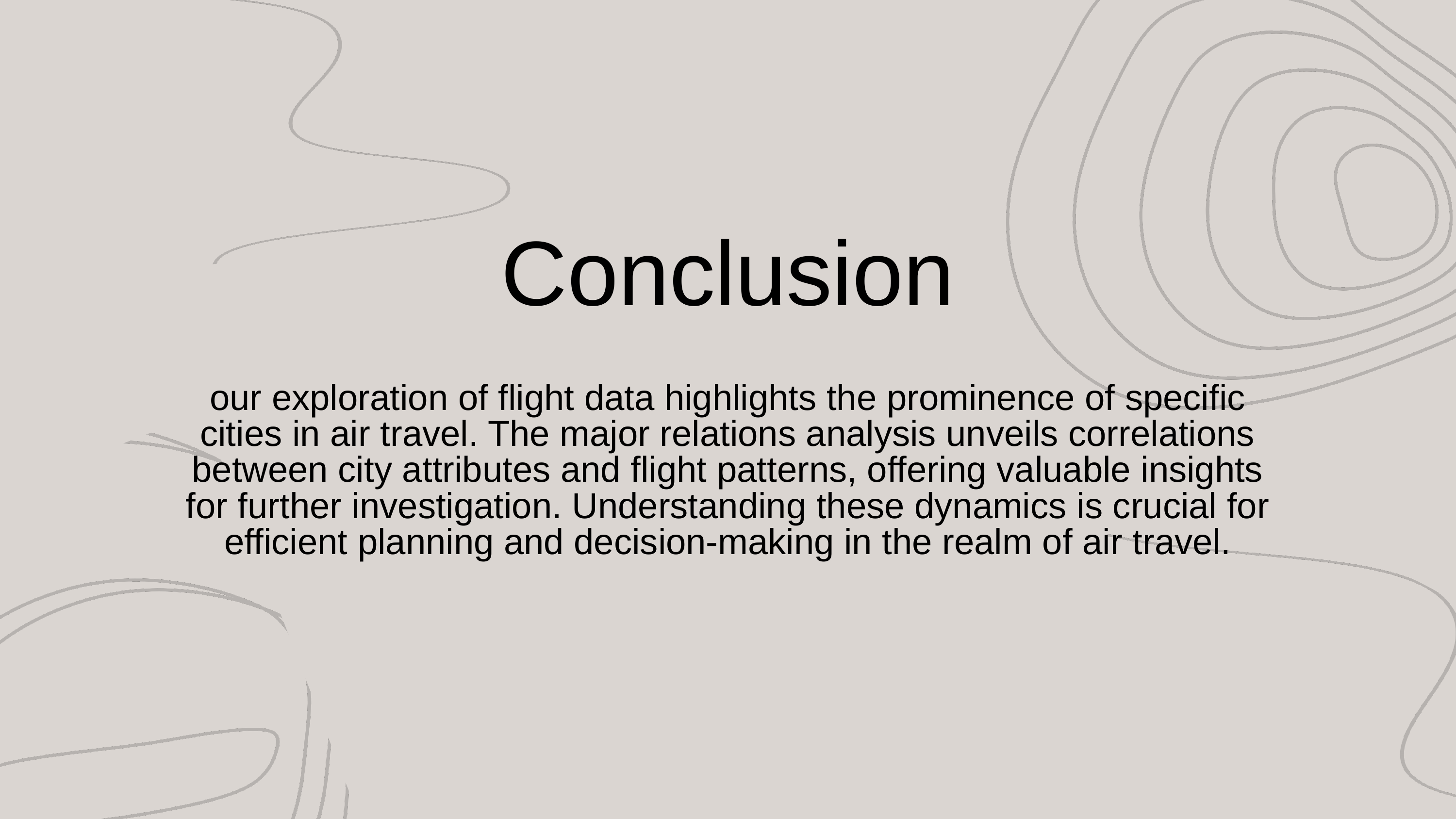

Conclusion
our exploration of flight data highlights the prominence of specific cities in air travel. The major relations analysis unveils correlations between city attributes and flight patterns, offering valuable insights for further investigation. Understanding these dynamics is crucial for efficient planning and decision-making in the realm of air travel.